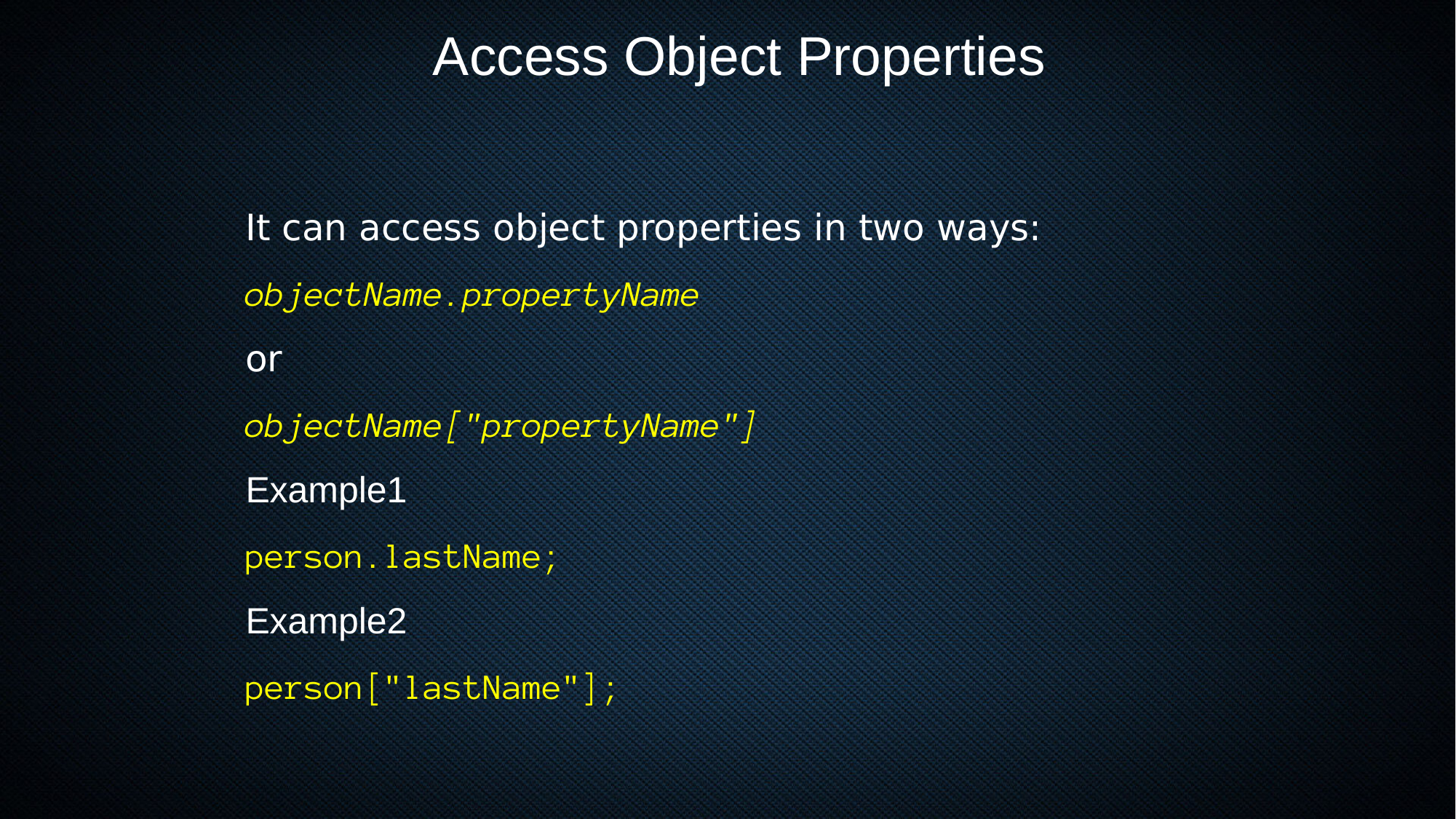

Access Object Properties
It can access object properties in two ways:
objectName.propertyName
or
objectName["propertyName"]
Example1
person.lastName;
Example2
person["lastName"];